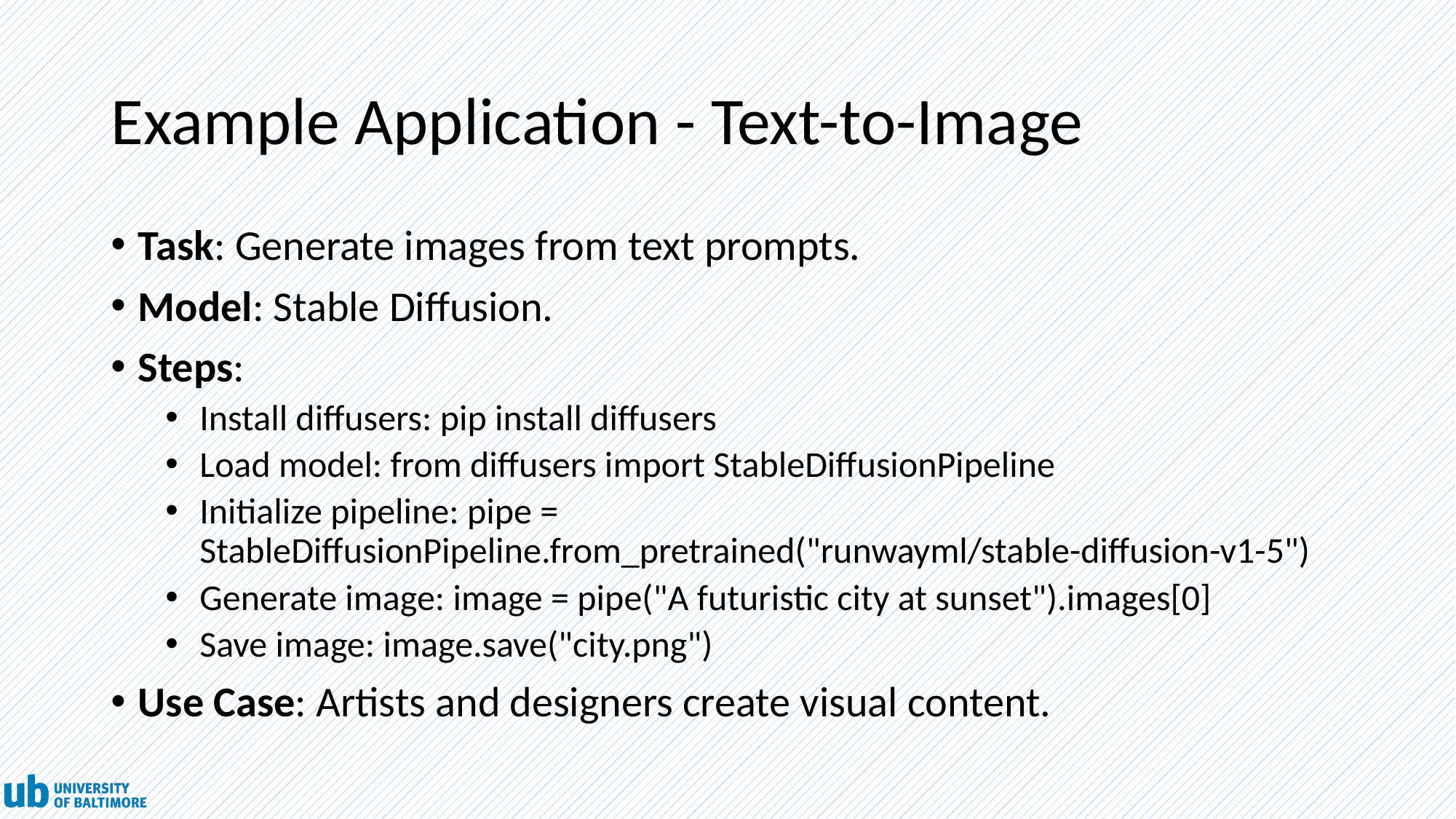

# Example Application - Text-to-Image
Task: Generate images from text prompts.
Model: Stable Diffusion.
Steps:
Install diffusers: pip install diffusers
Load model: from diffusers import StableDiffusionPipeline
Initialize pipeline: pipe = StableDiffusionPipeline.from_pretrained("runwayml/stable-diffusion-v1-5")
Generate image: image = pipe("A futuristic city at sunset").images[0]
Save image: image.save("city.png")
Use Case: Artists and designers create visual content.